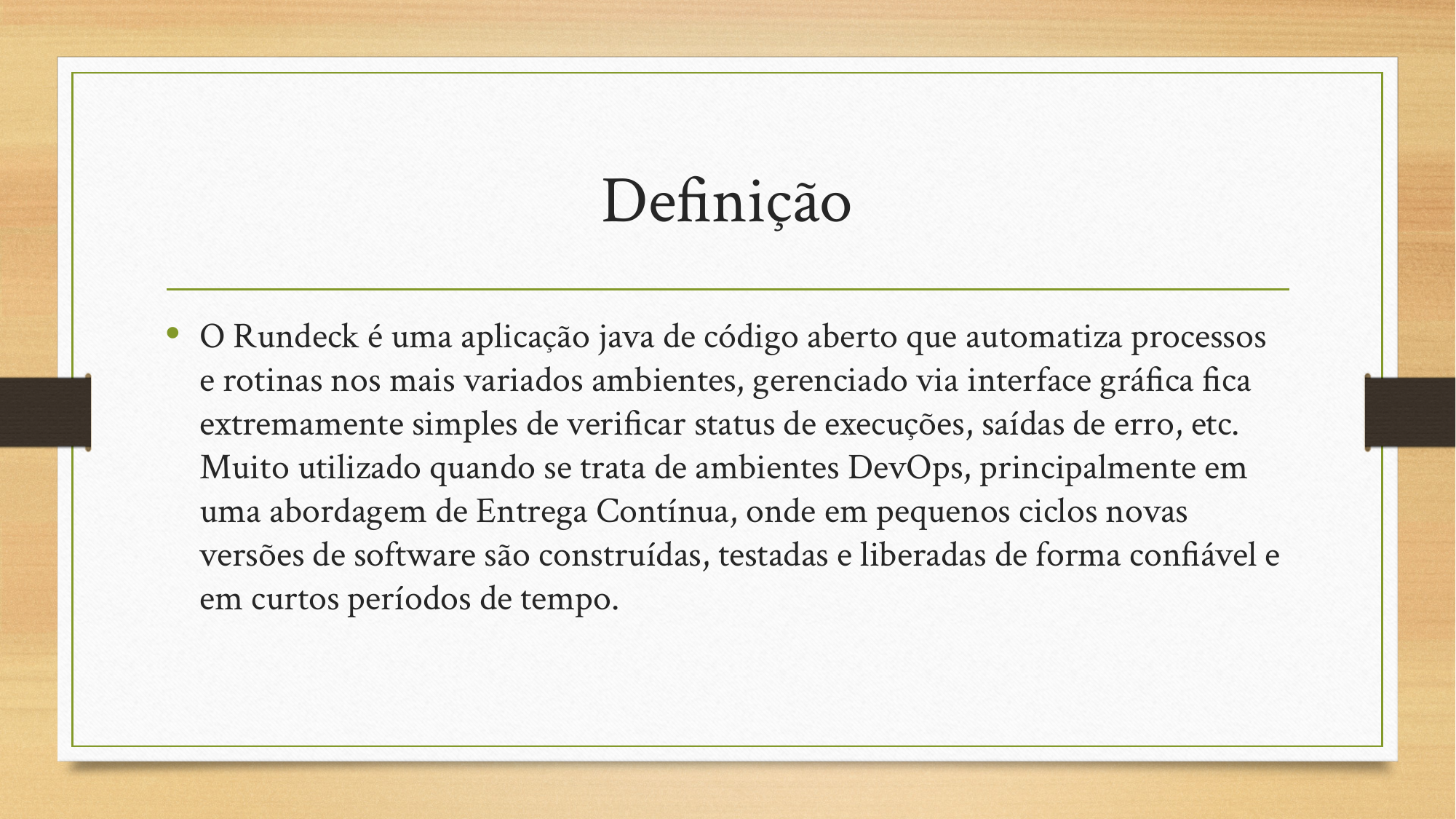

# Definição
O Rundeck é uma aplicação java de código aberto que automatiza processos e rotinas nos mais variados ambientes, gerenciado via interface gráfica fica extremamente simples de verificar status de execuções, saídas de erro, etc. Muito utilizado quando se trata de ambientes DevOps, principalmente em uma abordagem de Entrega Contínua, onde em pequenos ciclos novas versões de software são construídas, testadas e liberadas de forma confiável e em curtos períodos de tempo.